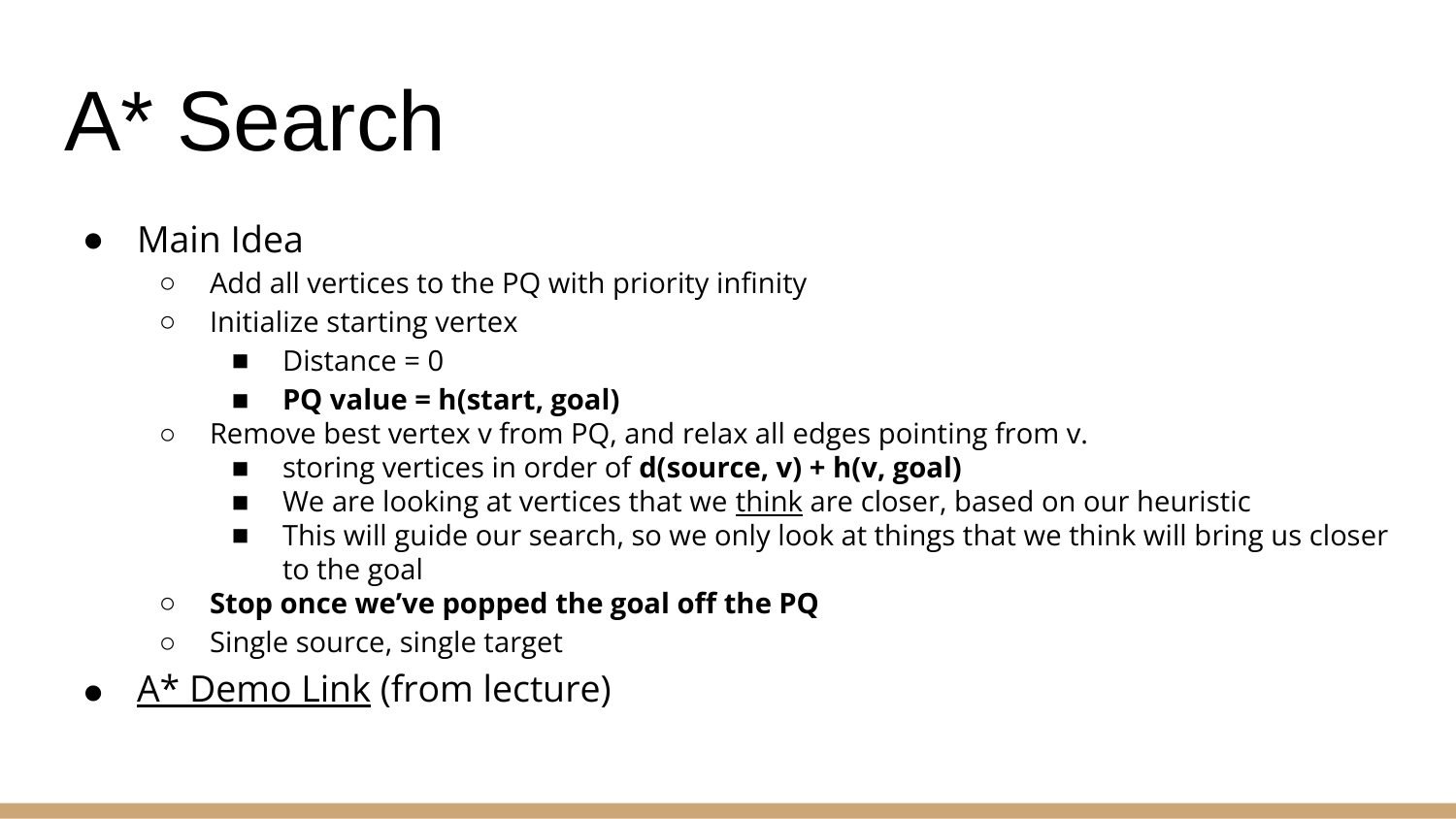

# A* Search
Main Idea
Add all vertices to the PQ with priority infinity
Initialize starting vertex
Distance = 0
PQ value = h(start, goal)
Remove best vertex v from PQ, and relax all edges pointing from v.
storing vertices in order of d(source, v) + h(v, goal)
We are looking at vertices that we think are closer, based on our heuristic
This will guide our search, so we only look at things that we think will bring us closer to the goal
Stop once we’ve popped the goal off the PQ
Single source, single target
A* Demo Link (from lecture)